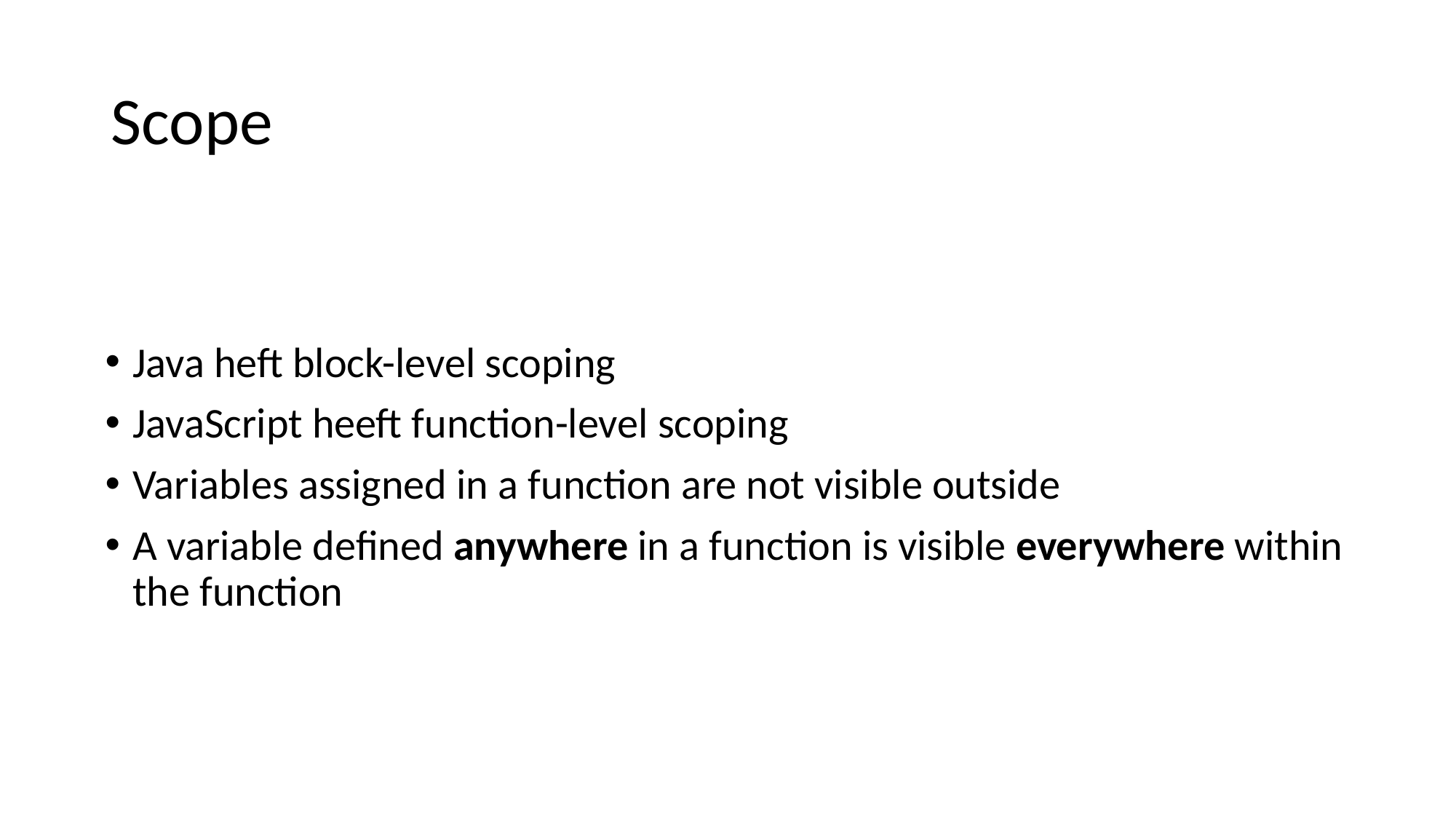

# Scope
Java heft block-level scoping
JavaScript heeft function-level scoping
Variables assigned in a function are not visible outside
A variable defined anywhere in a function is visible everywhere within the function